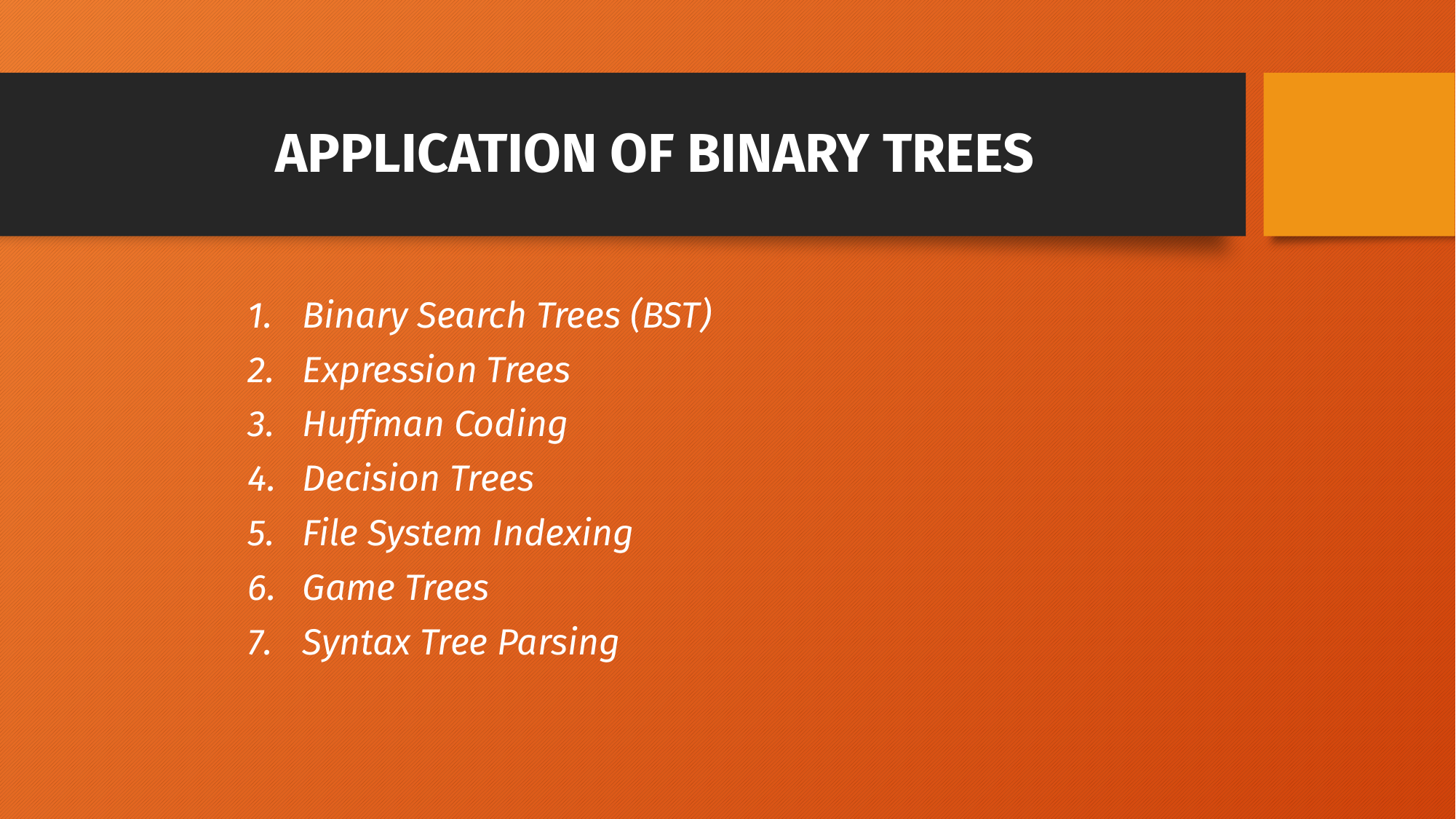

# APPLICATION OF BINARY TREES
Binary Search Trees (BST)
Expression Trees
Huffman Coding
Decision Trees
File System Indexing
Game Trees
Syntax Tree Parsing